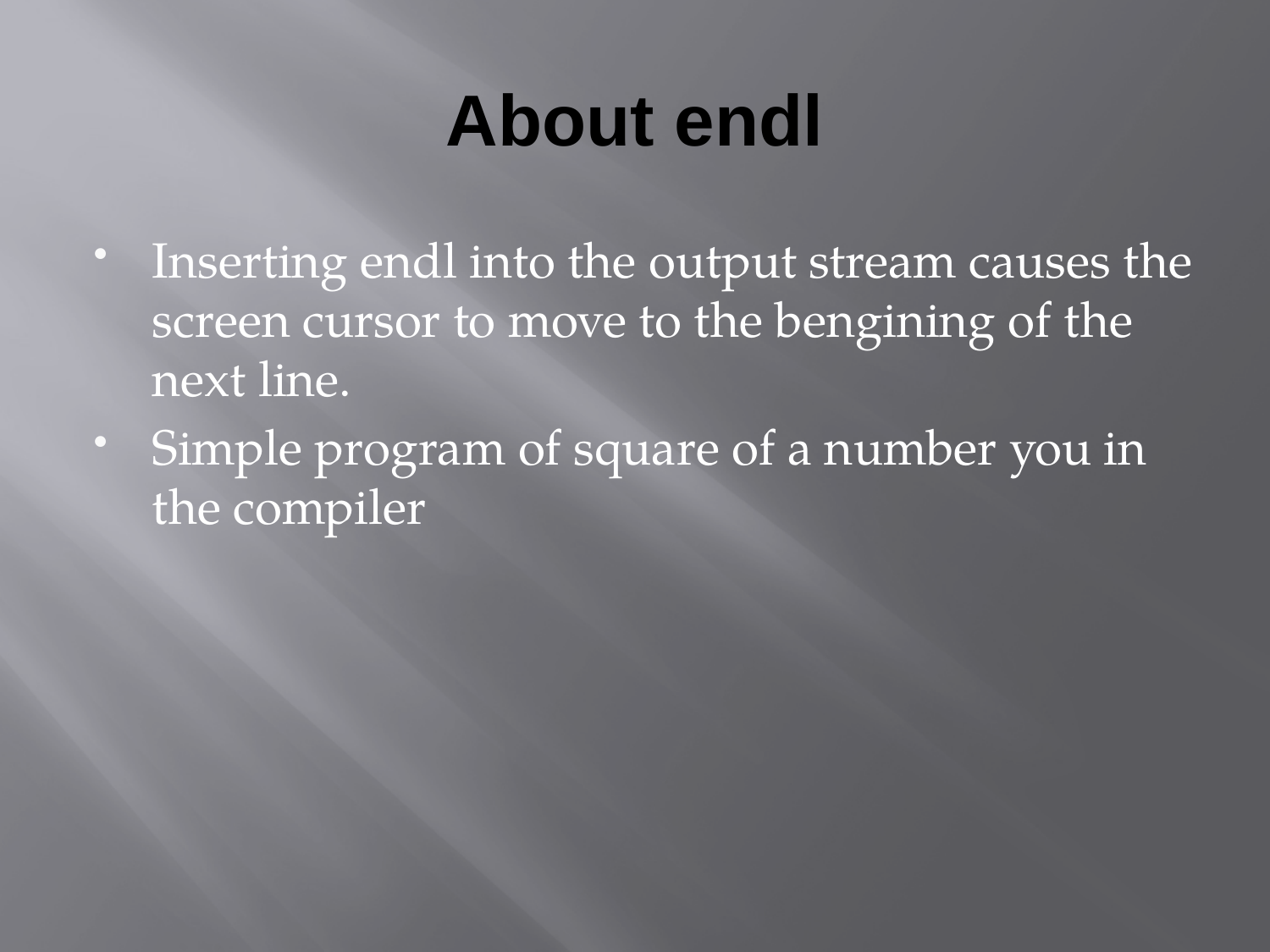

# About endl
Inserting endl into the output stream causes the screen cursor to move to the bengining of the next line.
Simple program of square of a number you in the compiler